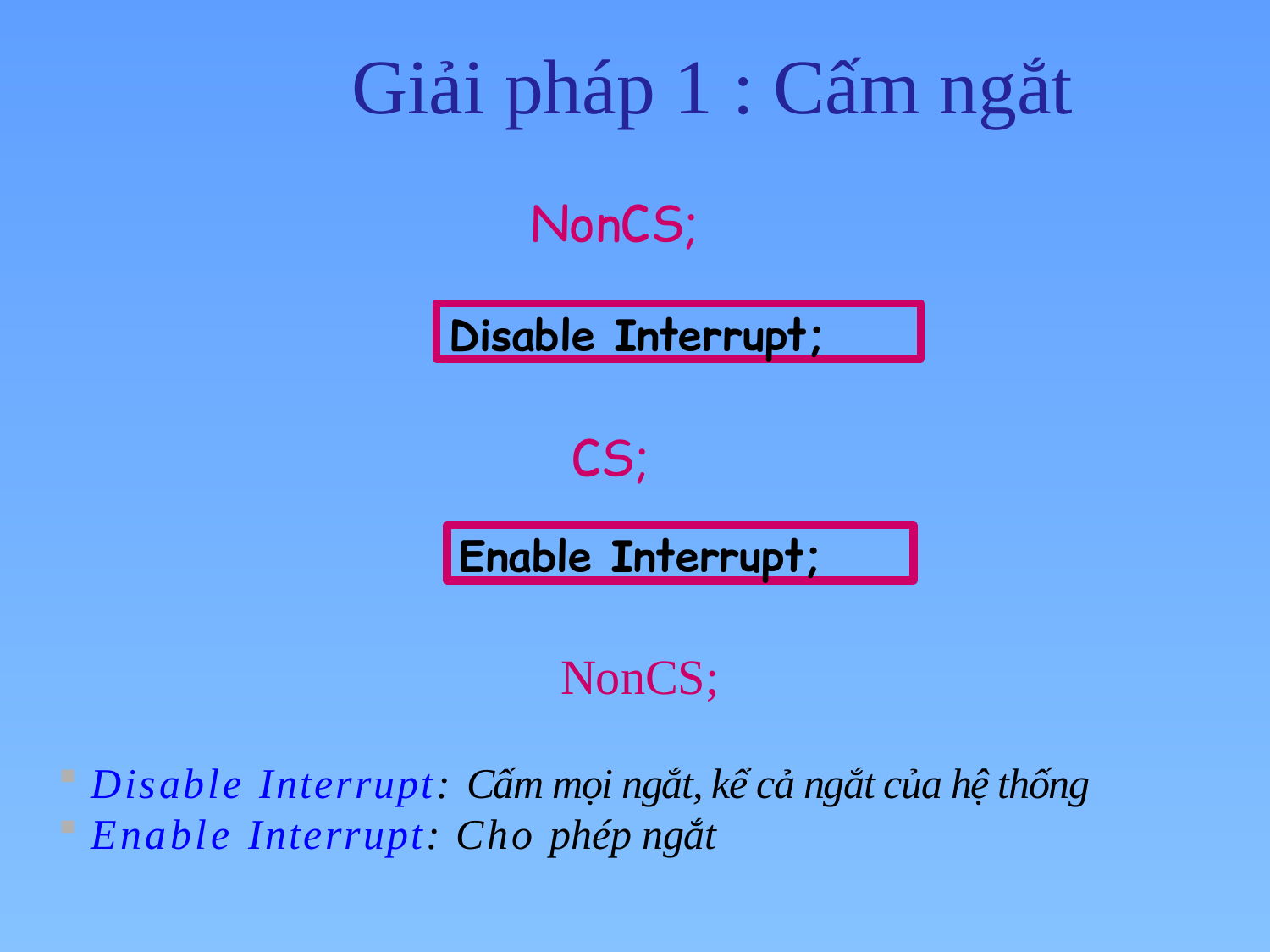

# Giải pháp 1 : Cấm ngắt
NonCS;
Disable Interrupt;
CS;
Enable Interrupt;
NonCS;
Disable Interrupt: Cấm mọi ngắt, kể cả ngắt của hệ thống
Enable Interrupt: Cho phép ngắt